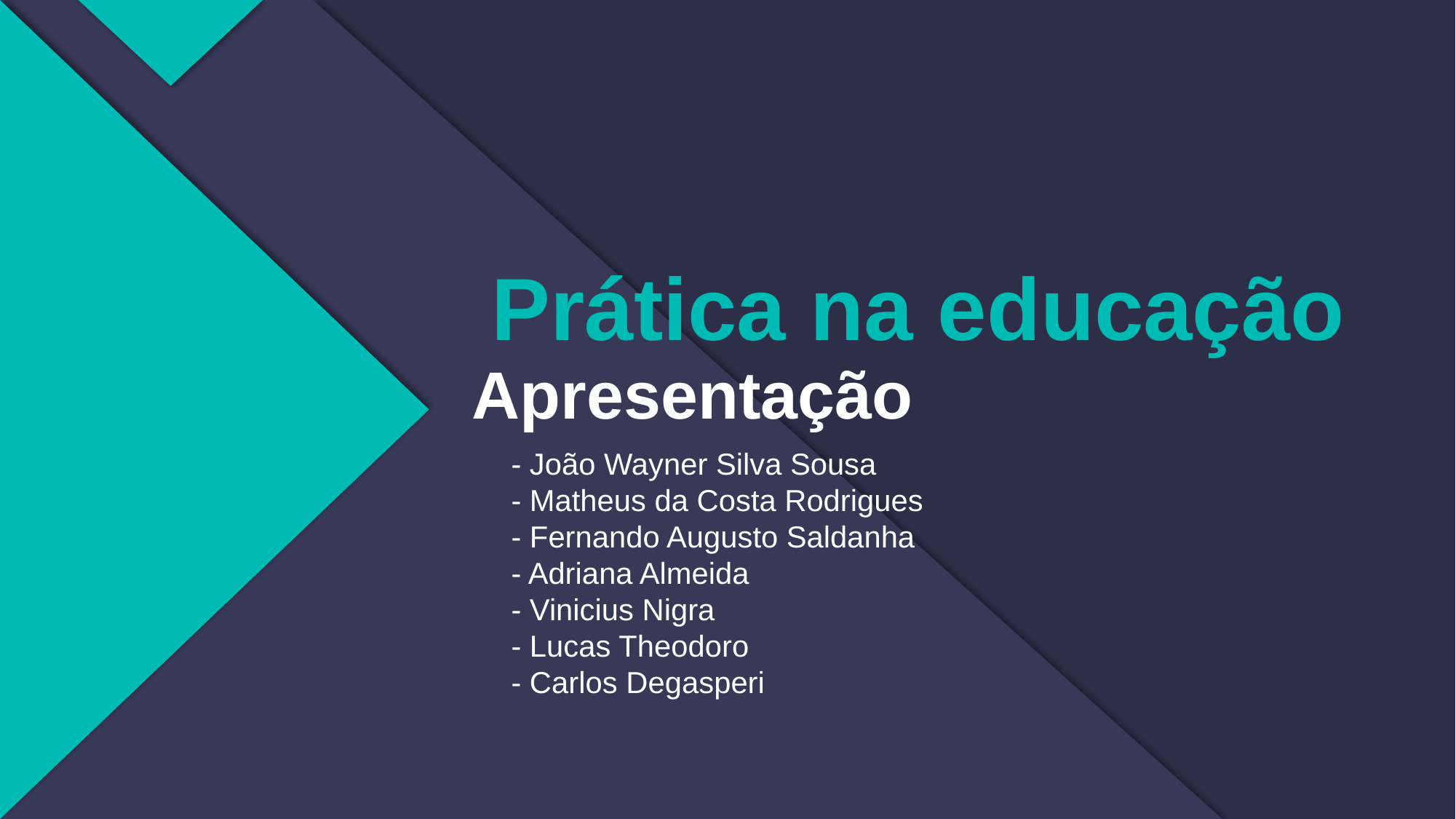

# Prática na educação
Apresentação
- João Wayner Silva Sousa
- Matheus da Costa Rodrigues
- Fernando Augusto Saldanha
- Adriana Almeida
- Vinicius Nigra
- Lucas Theodoro
- Carlos Degasperi